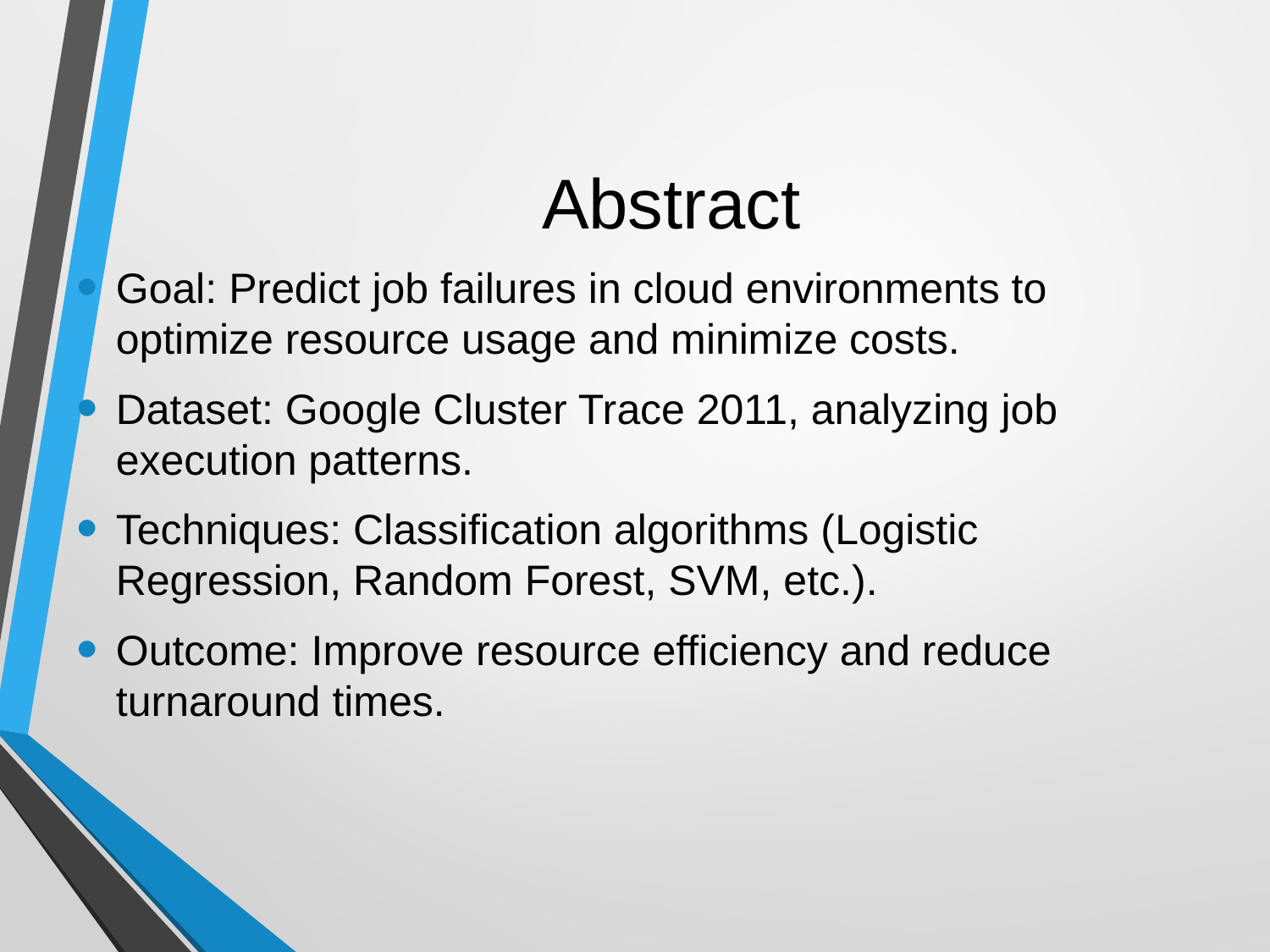

# Abstract
Goal: Predict job failures in cloud environments to optimize resource usage and minimize costs.
Dataset: Google Cluster Trace 2011, analyzing job execution patterns.
Techniques: Classification algorithms (Logistic Regression, Random Forest, SVM, etc.).
Outcome: Improve resource efficiency and reduce turnaround times.